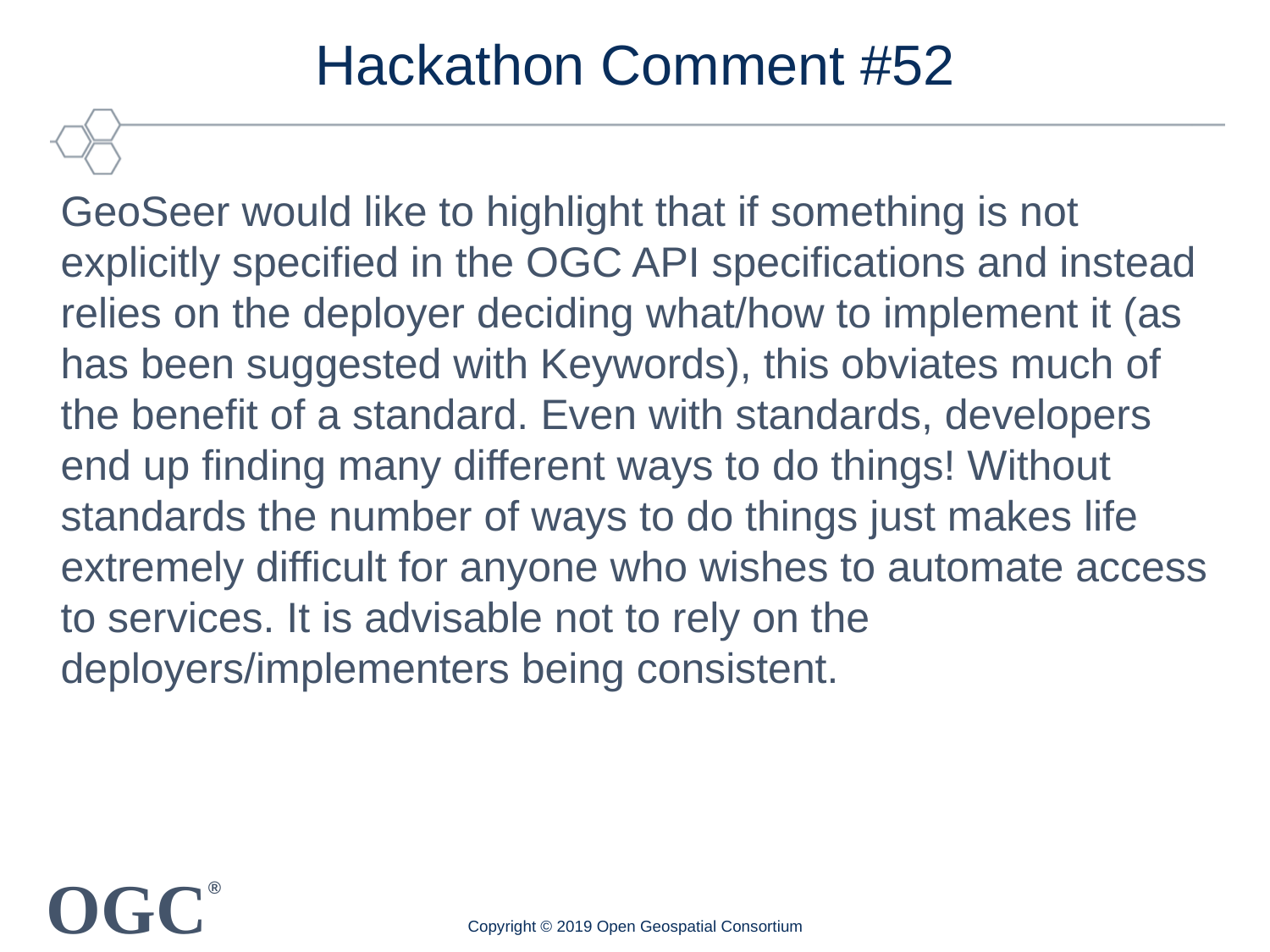

# Hackathon Comment #52
GeoSeer would like to highlight that if something is not explicitly specified in the OGC API specifications and instead relies on the deployer deciding what/how to implement it (as has been suggested with Keywords), this obviates much of the benefit of a standard. Even with standards, developers end up finding many different ways to do things! Without standards the number of ways to do things just makes life extremely difficult for anyone who wishes to automate access to services. It is advisable not to rely on the deployers/implementers being consistent.
Copyright © 2019 Open Geospatial Consortium